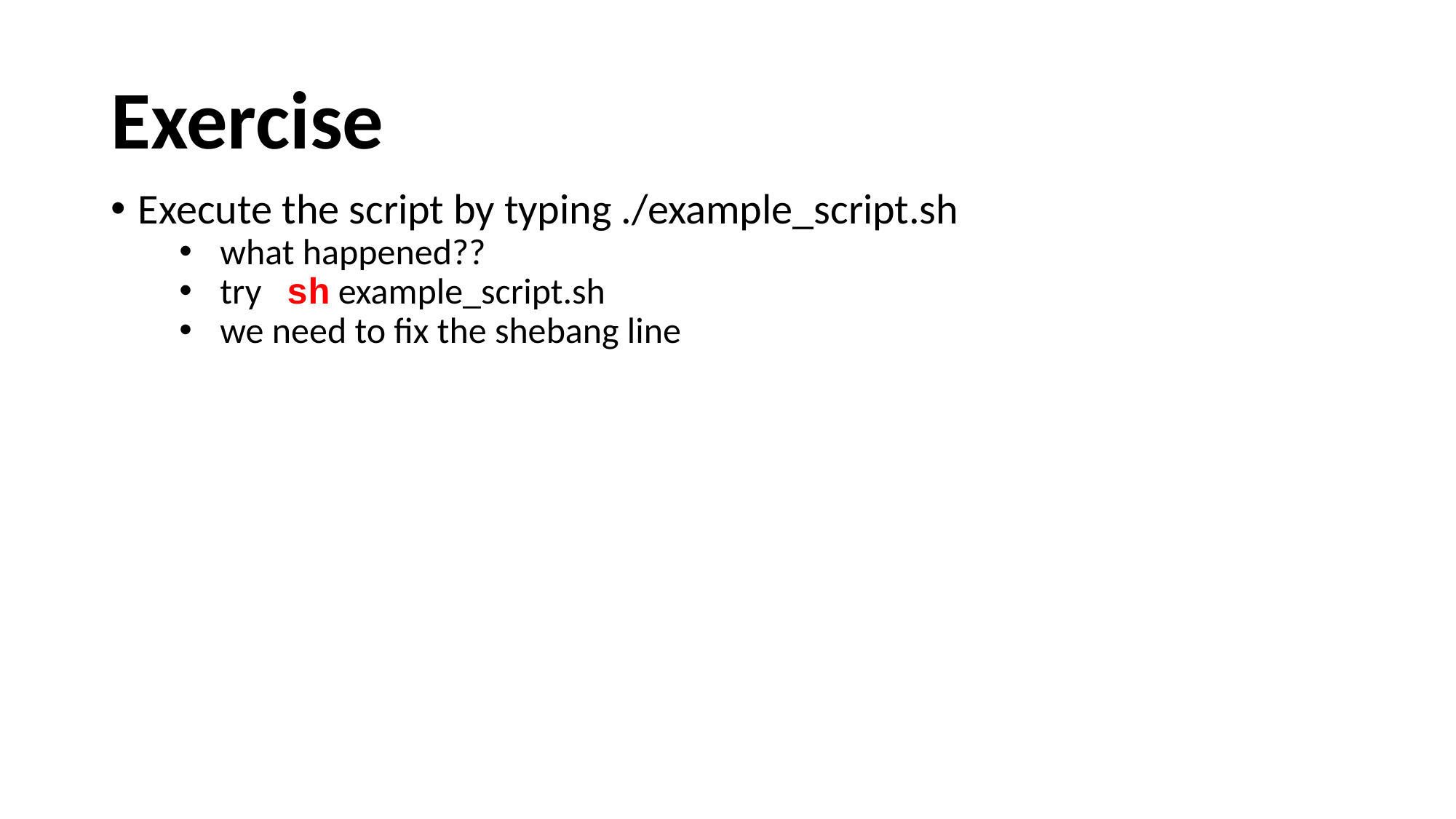

# Exercise
Execute the script by typing ./example_script.sh
what happened??
try   sh example_script.sh
we need to fix the shebang line